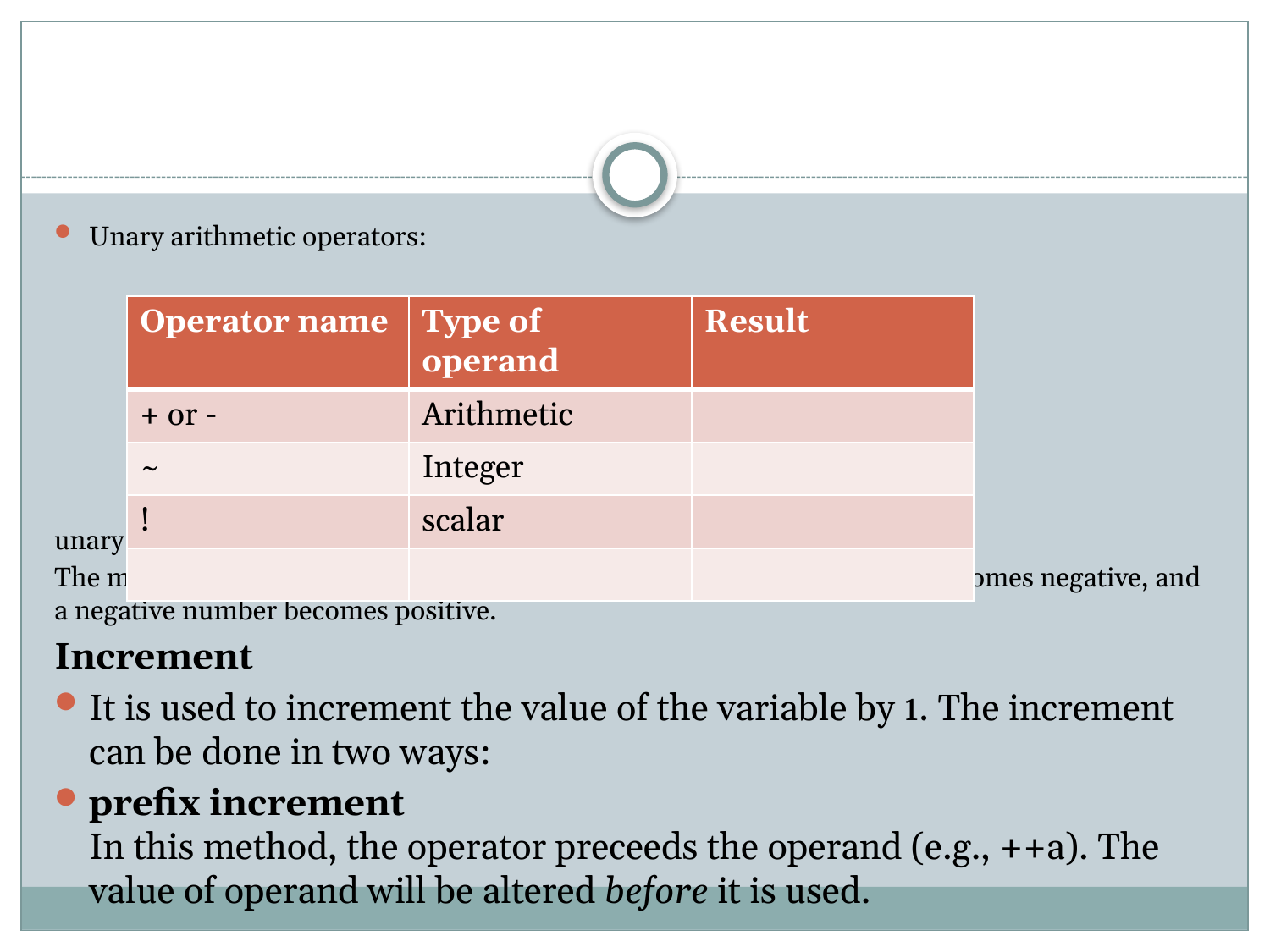

#
Unary arithmetic operators:

unary minus
The minus operator changes the sign of its argument. A positive number becomes negative, and a negative number becomes positive.
Increment
It is used to increment the value of the variable by 1. The increment can be done in two ways:
prefix increment
In this method, the operator preceeds the operand (e.g., ++a). The value of operand will be altered before it is used.

| Operator name | Type of operand | Result |
| --- | --- | --- |
| + or - | Arithmetic |  |
| ~ | Integer |  |
| ! | scalar |  |
|  |  |  |